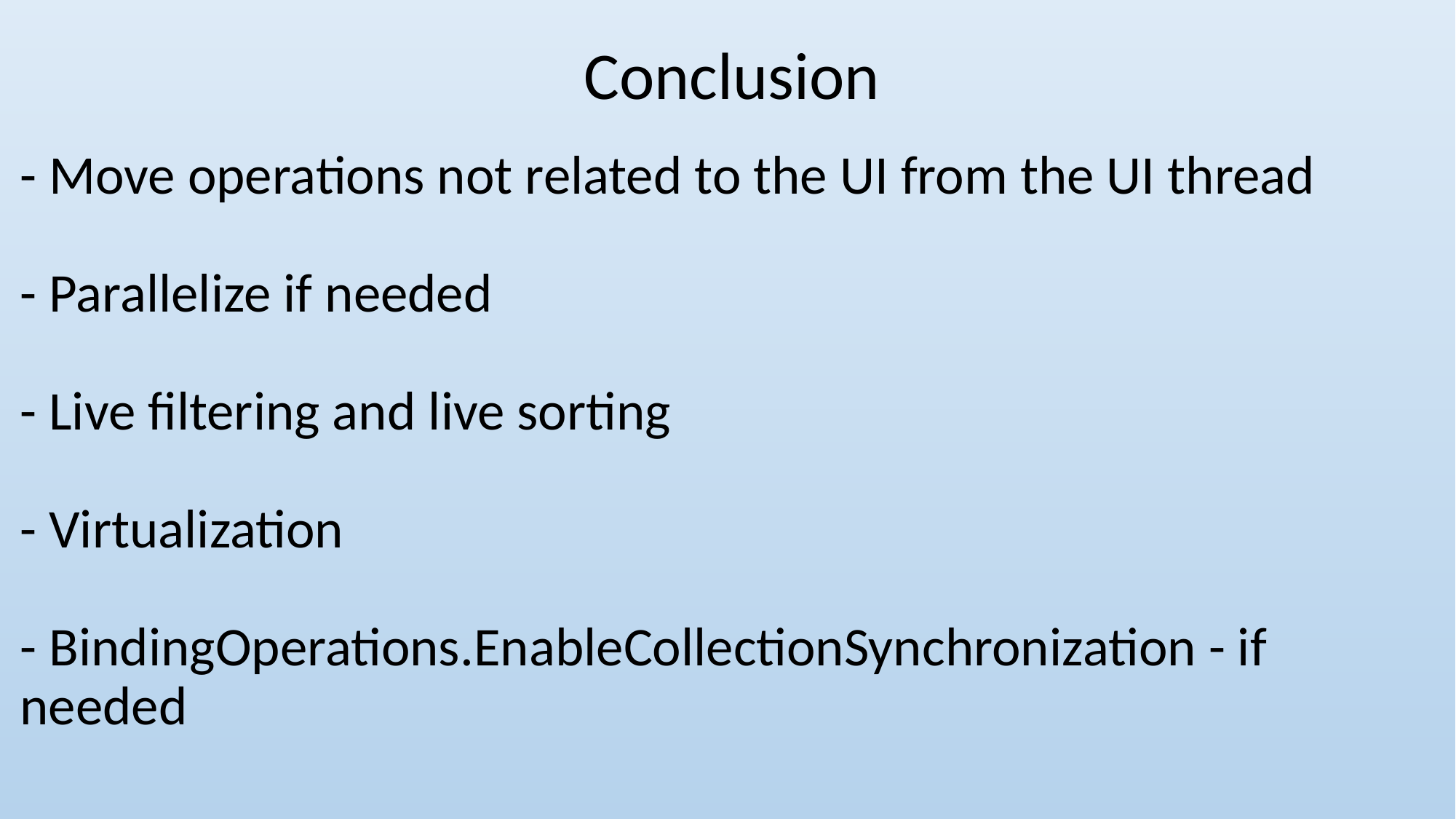

Conclusion
# - Move operations not related to the UI from the UI thread - Parallelize if needed - Live filtering and live sorting - Virtualization - BindingOperations.EnableCollectionSynchronization - if needed